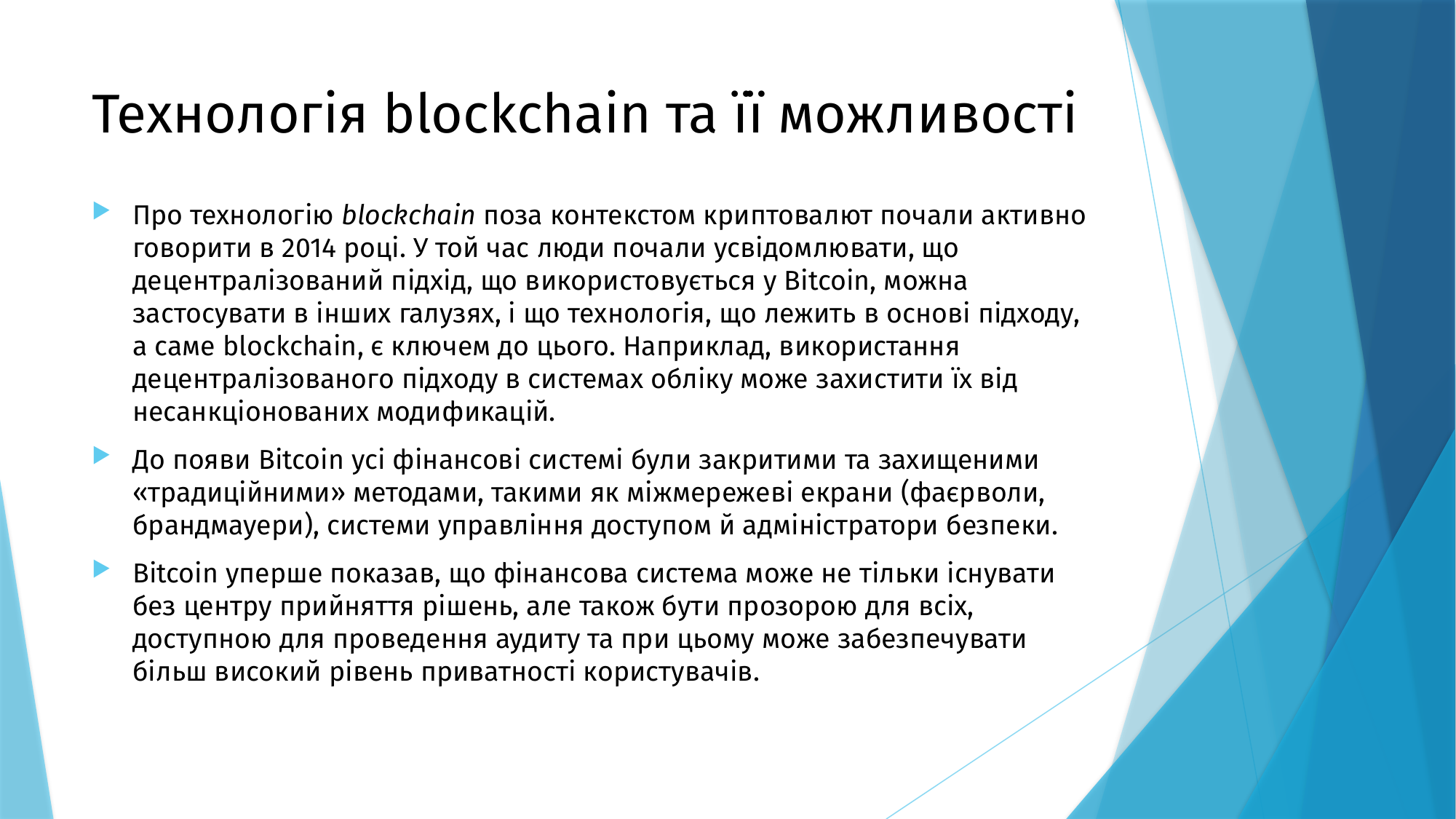

# Технологія blockchain та її можливості
Про технологію blockchain поза контекстом криптовалют почали активно говорити в 2014 році. У той час люди почали усвідомлювати, що децентралізований підхід, що використовується у Bitcoin, можна застосувати в інших галузях, і що технологія, що лежить в основі підходу, а саме blockchain, є ключем до цього. Наприклад, використання децентралізованого підходу в системах обліку може захистити їх від несанкціонованих модификацій.
До появи Bitcoin усі фінансові системі були закритими та захищеними «традиційними» методами, такими як міжмережеві екрани (фаєрволи, брандмауери), системи управління доступом й адміністратори безпеки.
Bitcoin уперше показав, що фінансова система може не тільки існувати без центру прийняття рішень, але також бути прозорою для всіх, доступною для проведення аудиту та при цьому може забезпечувати більш високий рівень приватності користувачів.